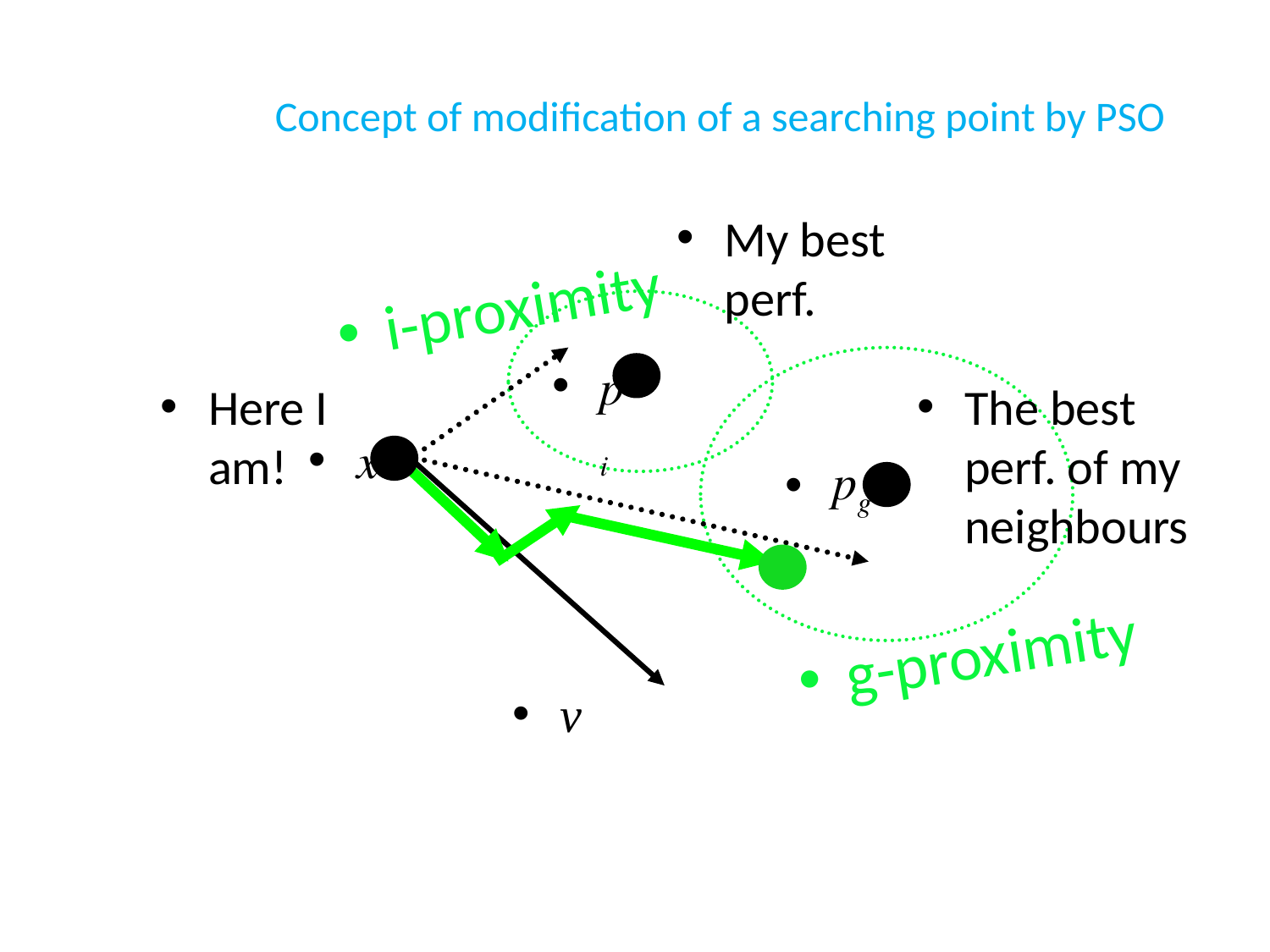

# Concept of modification of a searching point by PSO
My best perf.
i-proximity

pi

Here I am!
The best perf. of my neighbours
x

pg

g-proximity
v